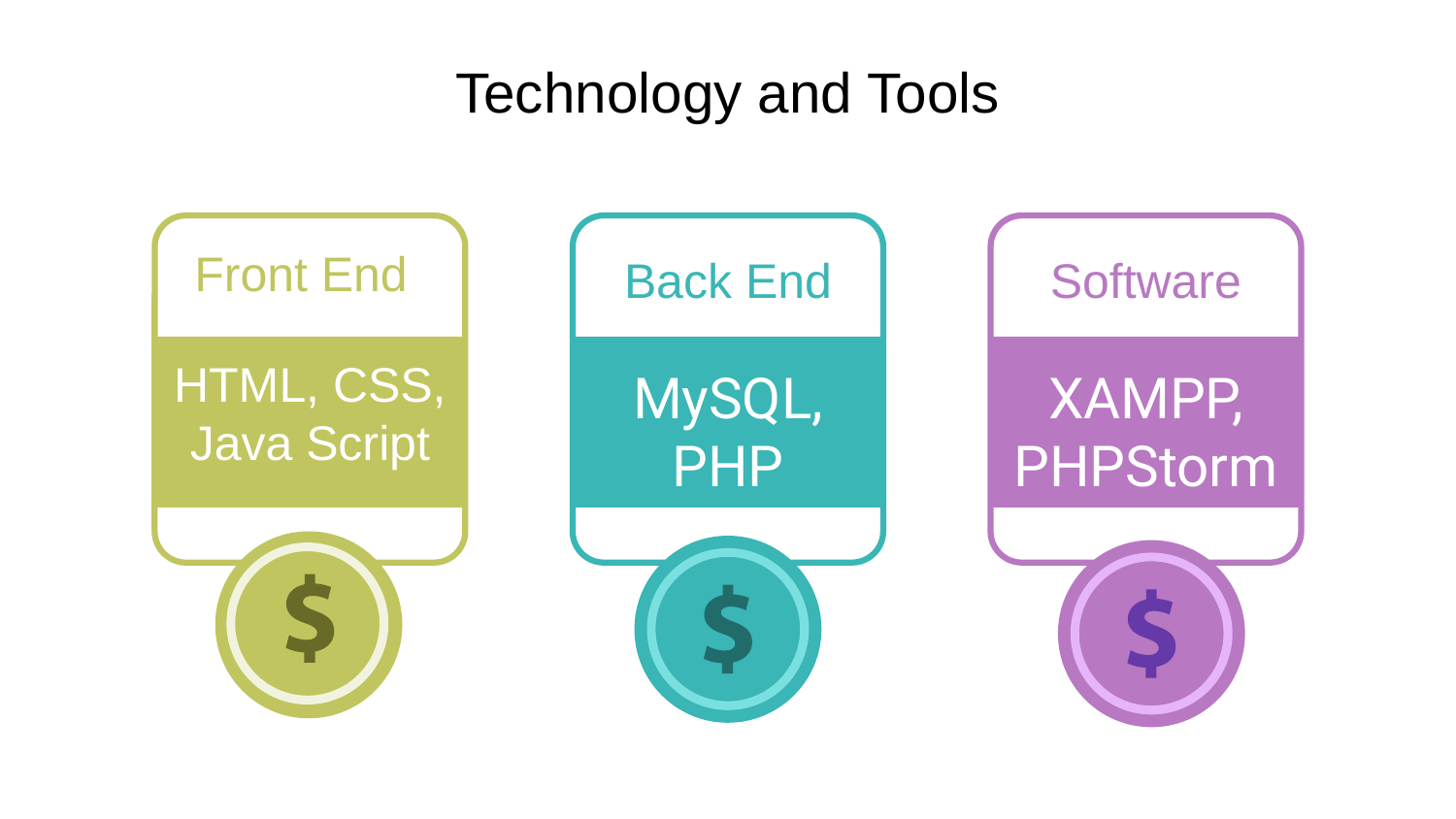

# Technology and Tools

Front End

HTML, CSS, Java Script

Back End
Software

MySQL, PHP
XAMPP, PHPStorm
SERVICES